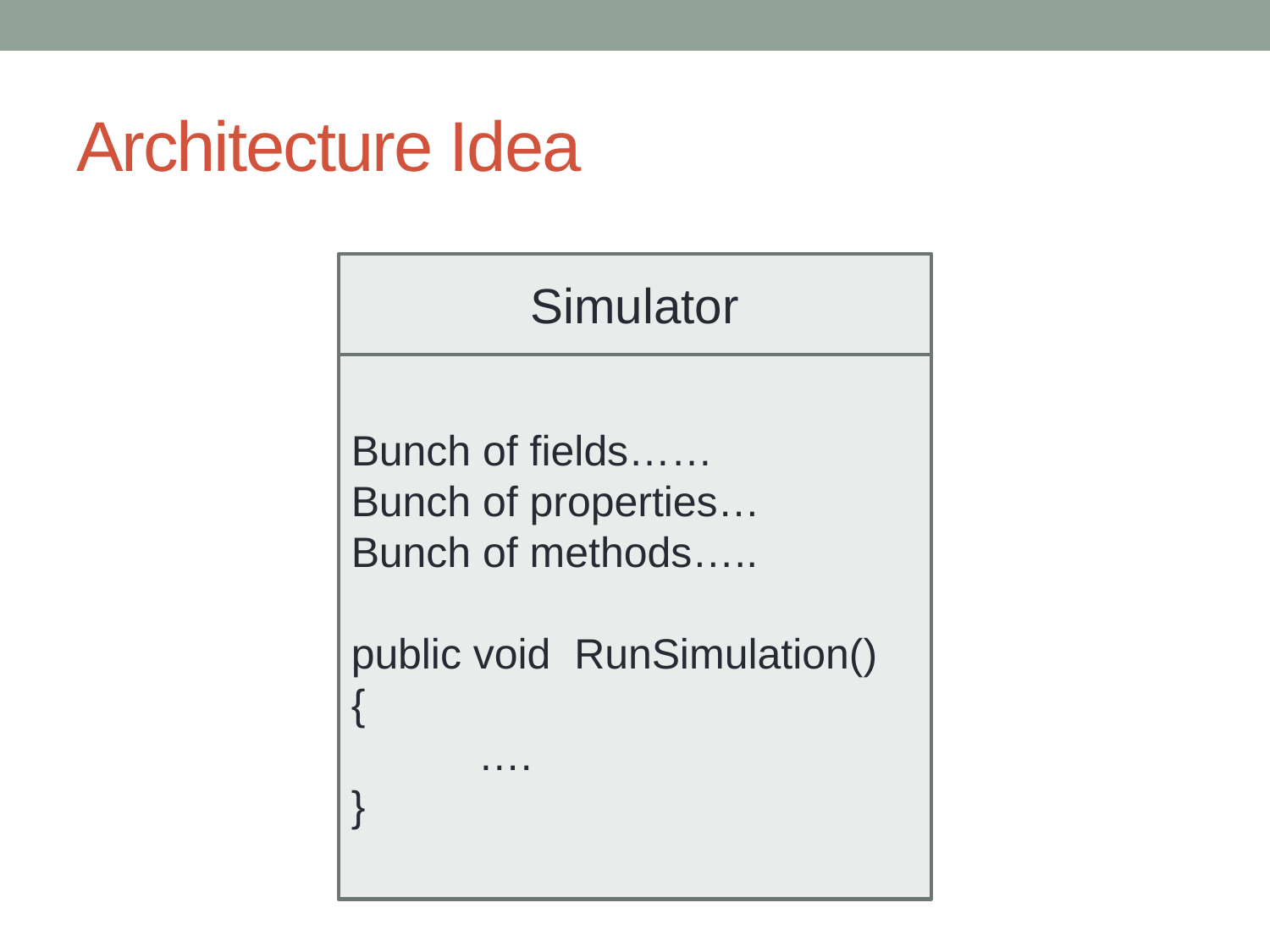

# Architecture Idea

Simulator
Bunch of fields……
Bunch of properties…
Bunch of methods…..

public void  RunSimulation()
{
	….
}
Simulator